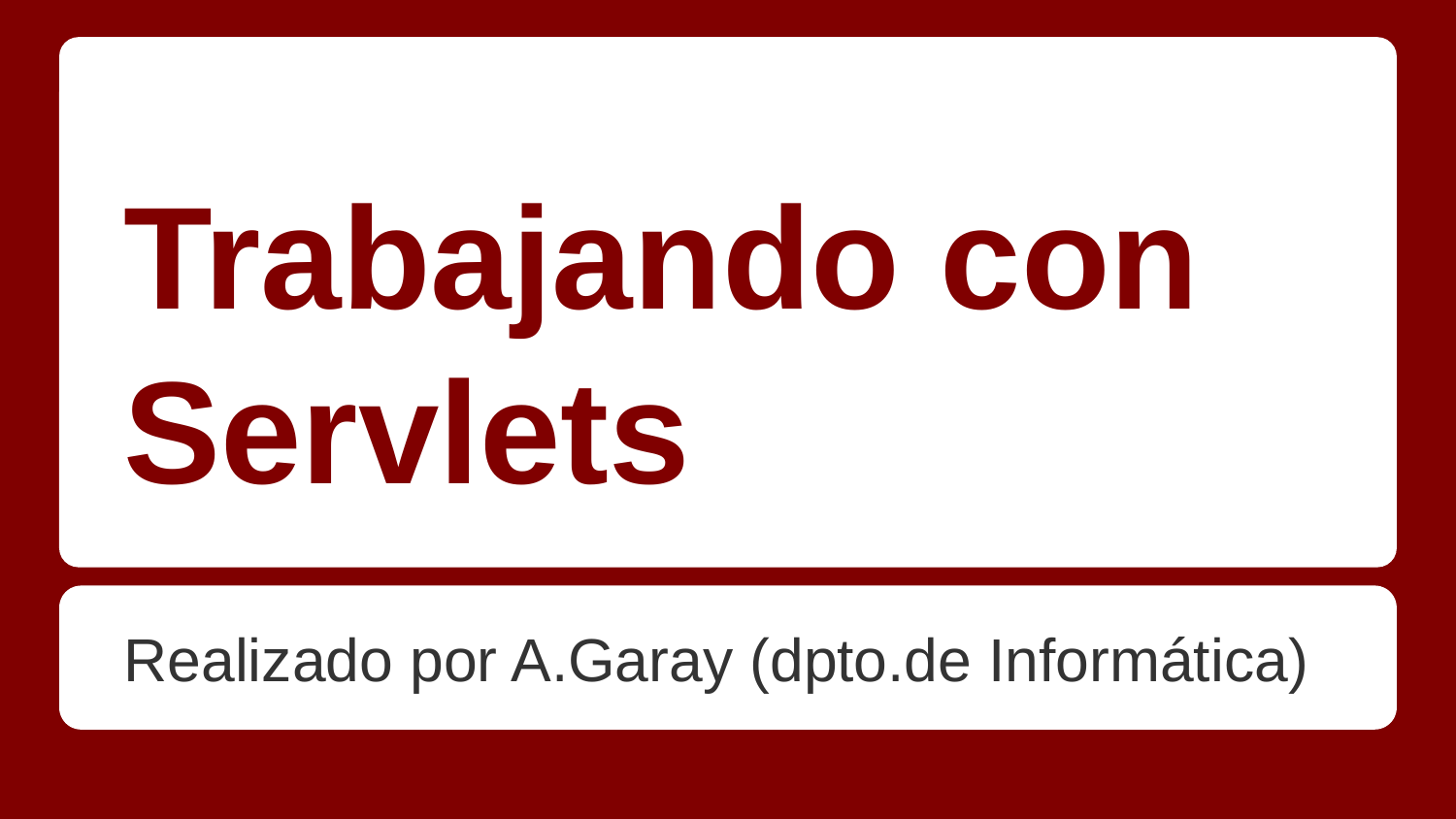

# Trabajando con Servlets
Realizado por A.Garay (dpto.de Informática)